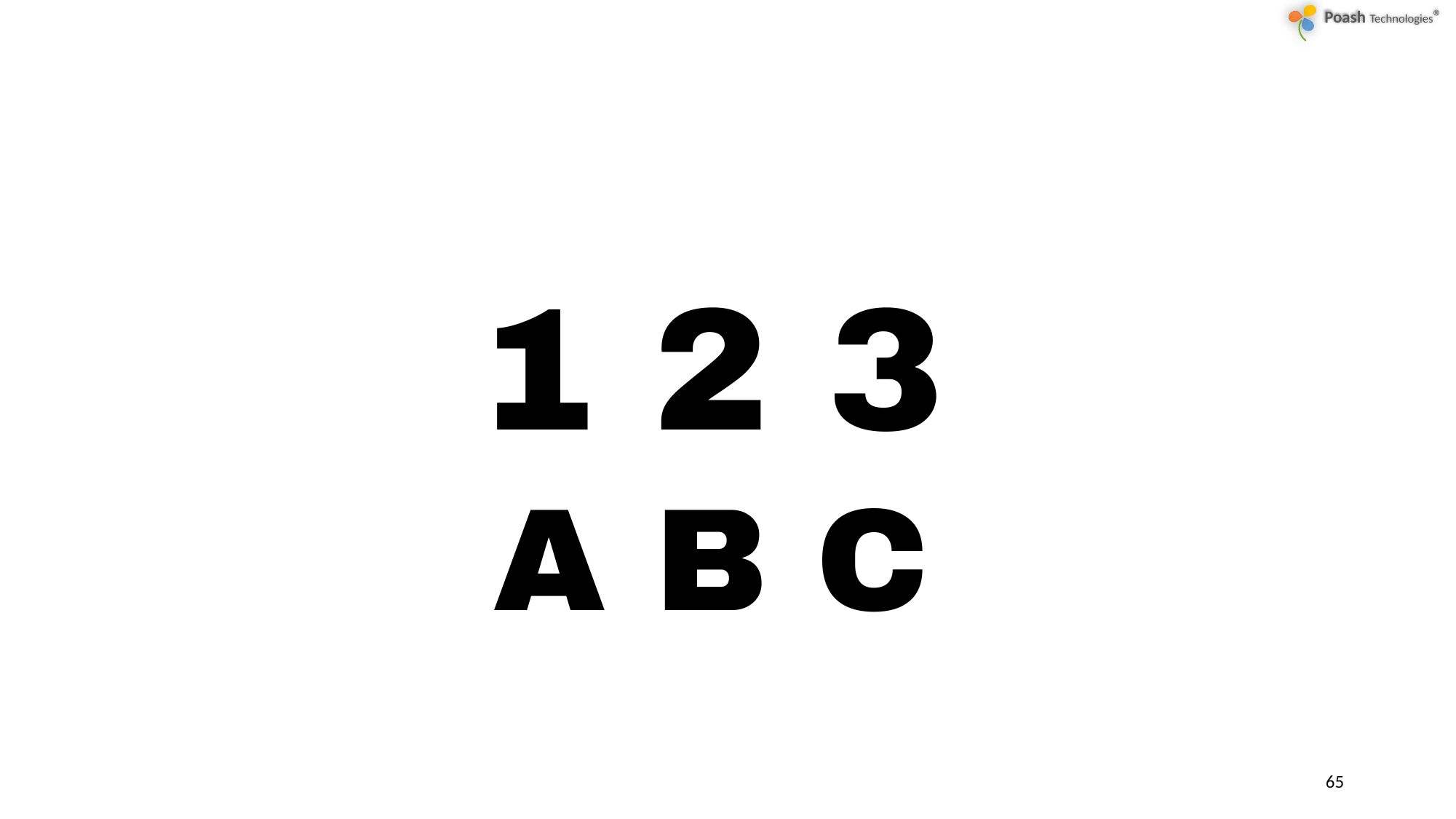

1 2 3
A B C
65